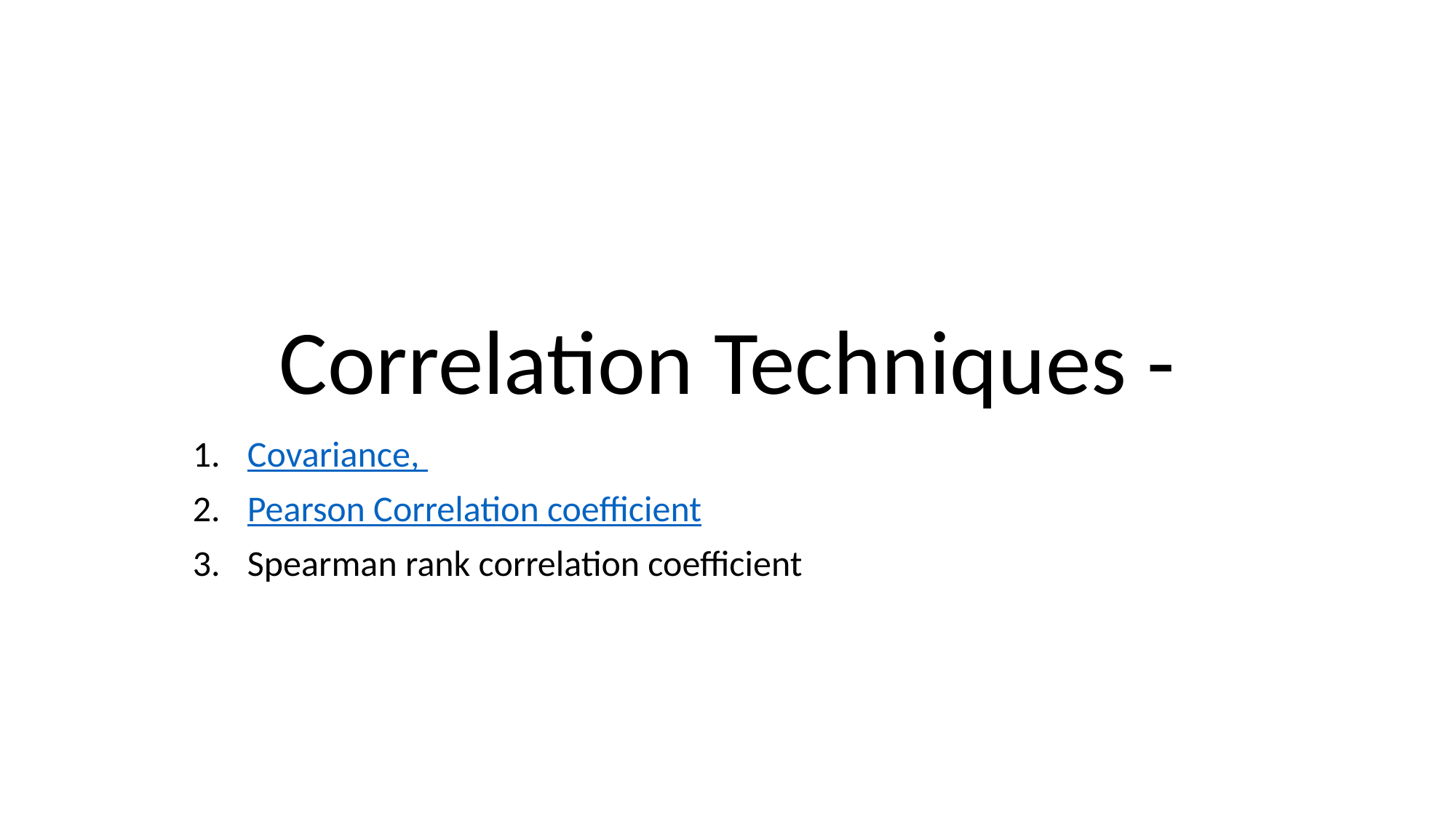

# Correlation Techniques -
Covariance,
Pearson Correlation coefficient
Spearman rank correlation coefficient